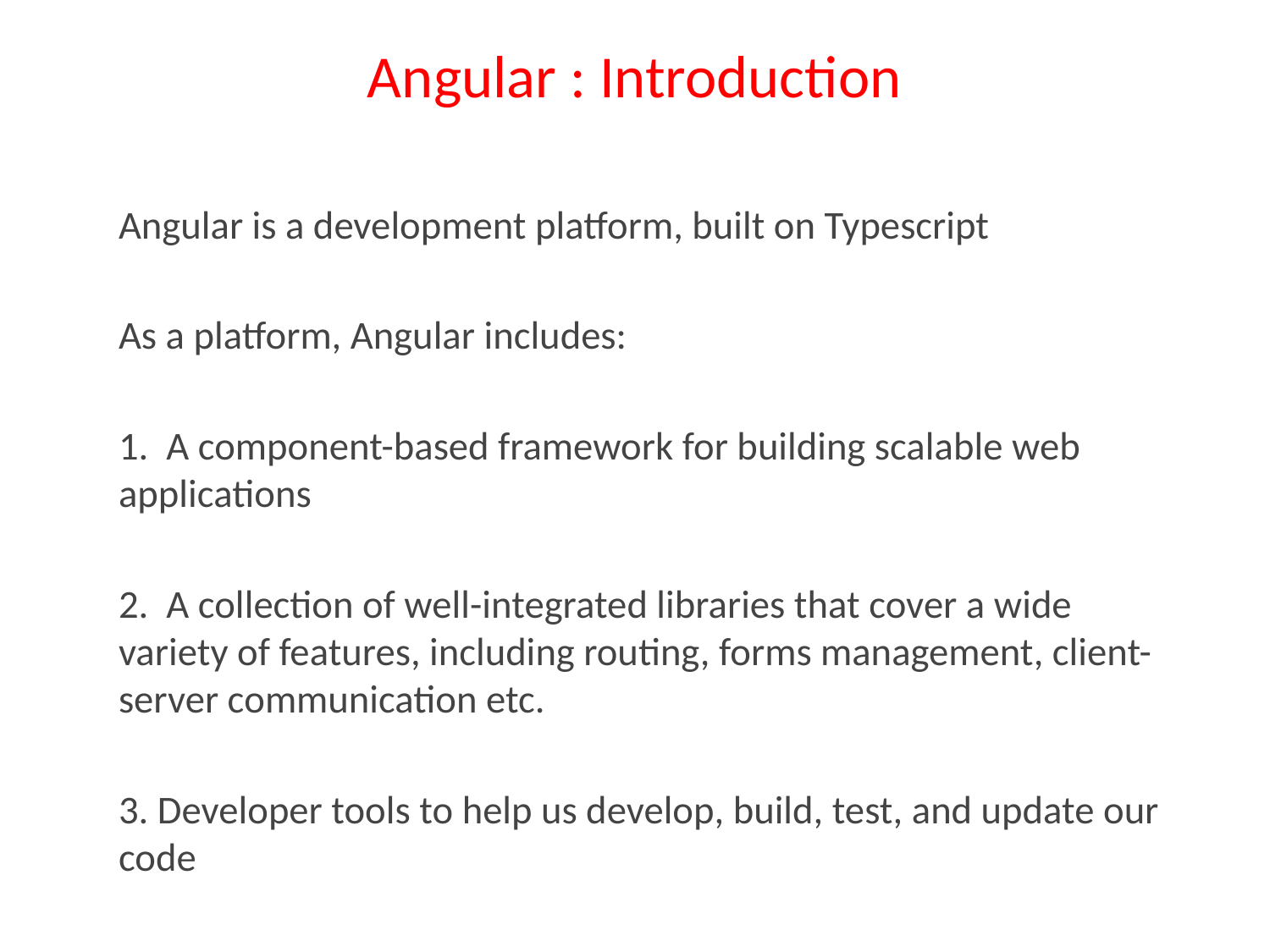

# Angular : Introduction

Angular is a development platform, built on Typescript

As a platform, Angular includes:

1.  A component-based framework for building scalable web applications

2.  A collection of well-integrated libraries that cover a wide variety of features, including routing, forms management, client-server communication etc.

3. Developer tools to help us develop, build, test, and update our code